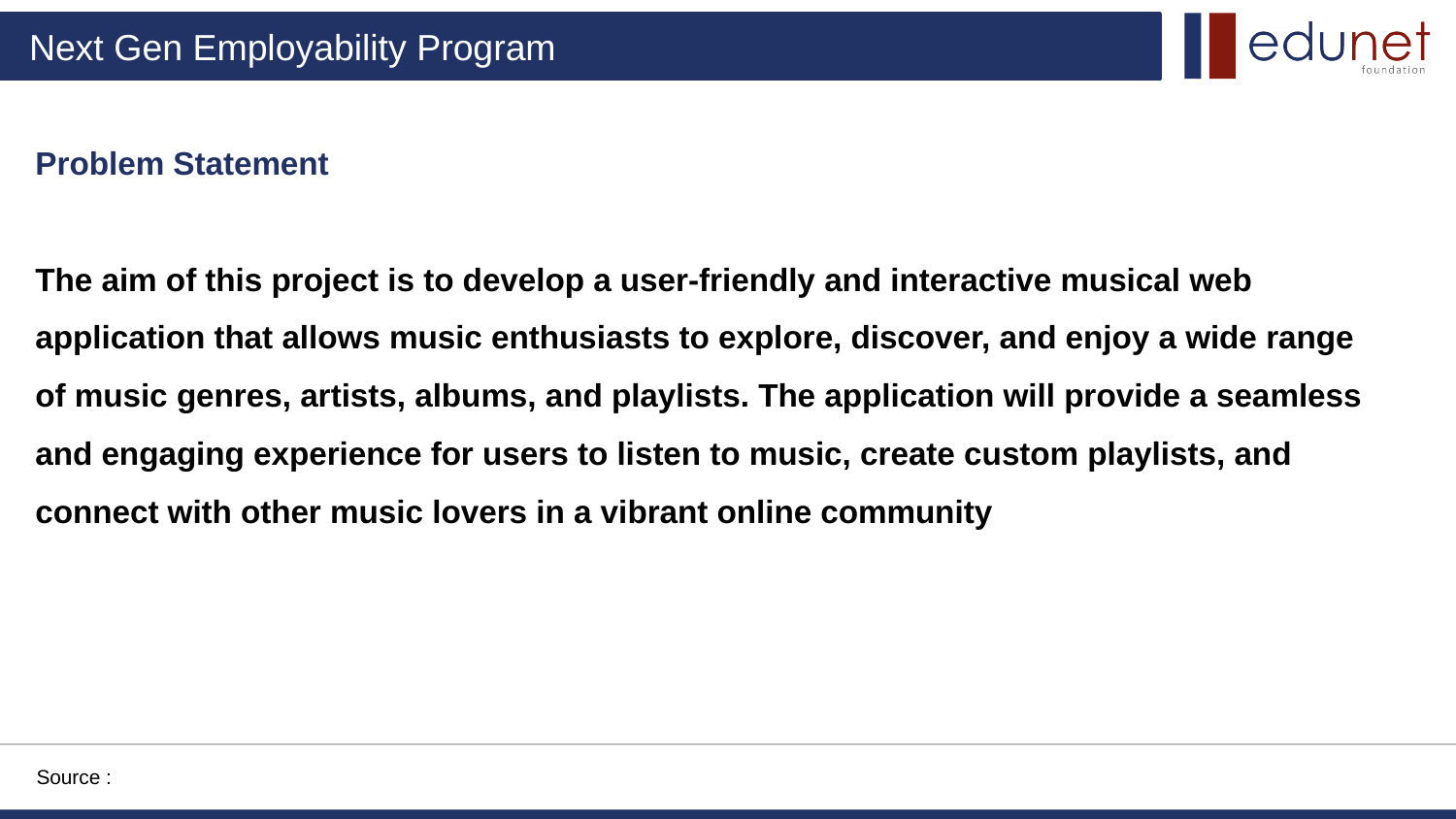

Problem Statement
The aim of this project is to develop a user-friendly and interactive musical web application that allows music enthusiasts to explore, discover, and enjoy a wide range of music genres, artists, albums, and playlists. The application will provide a seamless and engaging experience for users to listen to music, create custom playlists, and connect with other music lovers in a vibrant online community
Source :